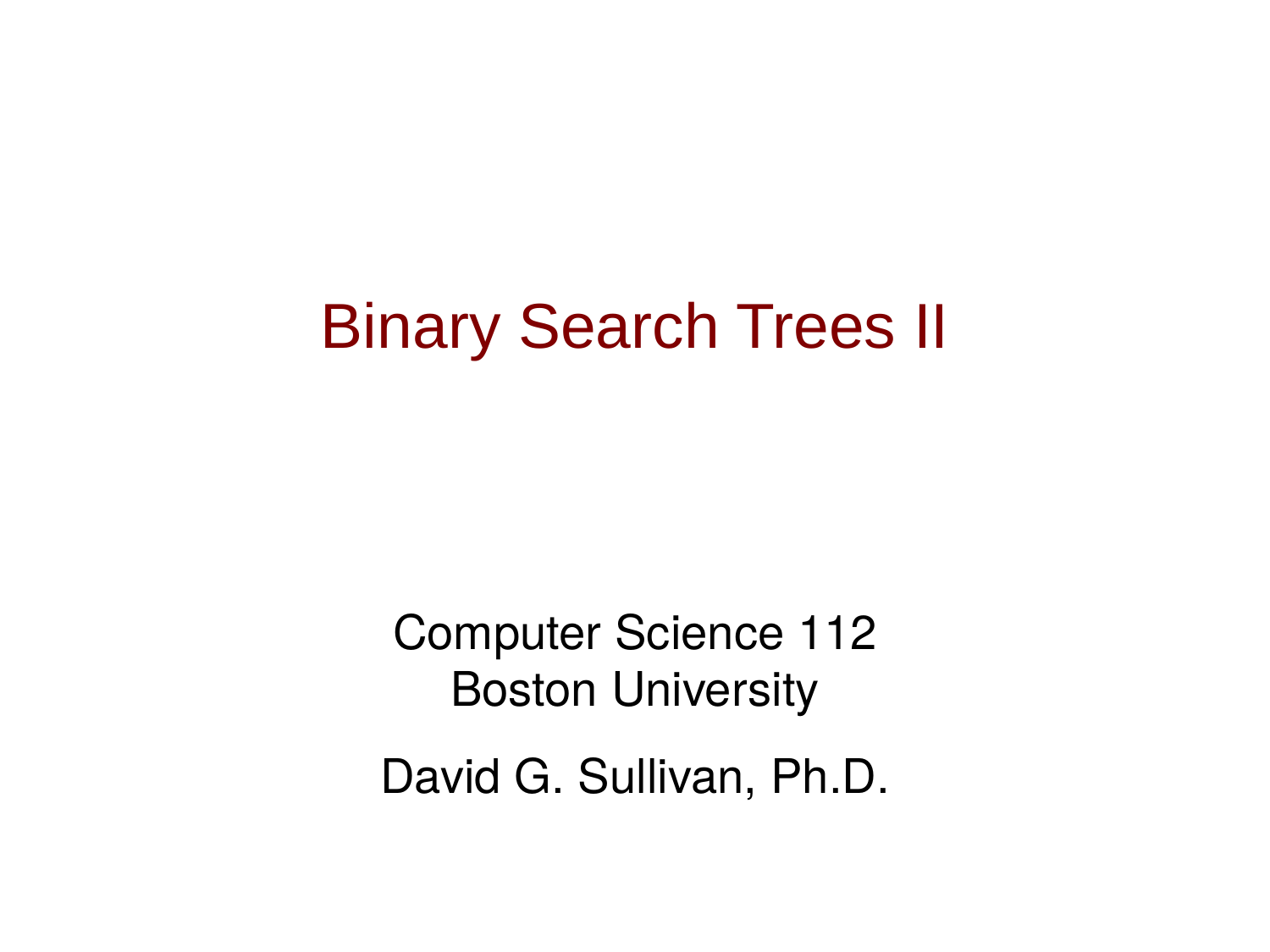

# Binary Search Trees II
Computer Science 112
Boston University
David G. Sullivan, Ph.D.